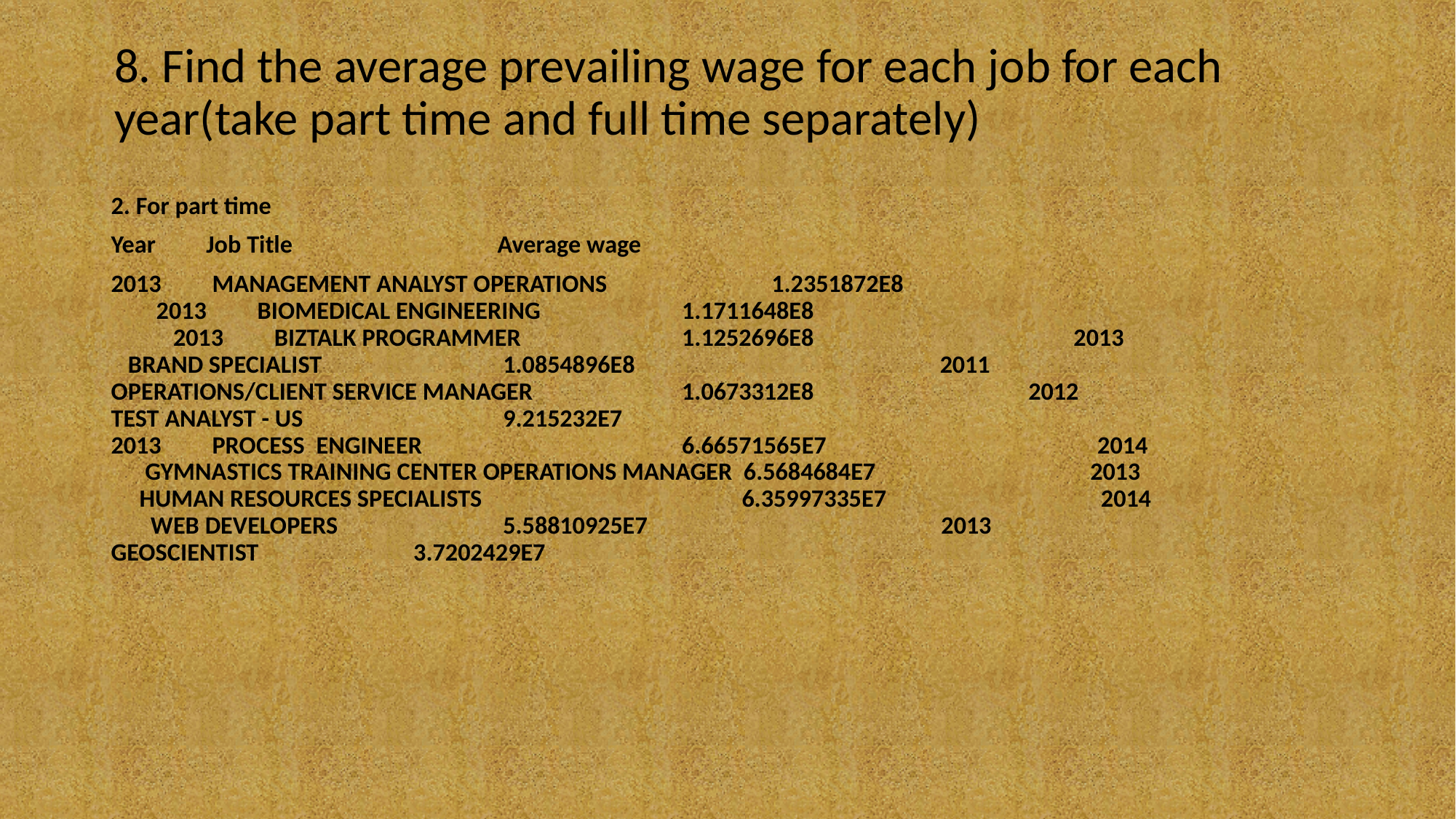

# 8. Find the average prevailing wage for each job for each year(take part time and full time separately)
2. For part time
Year	 Job Title	  					     Average wage
2013         MANAGEMENT ANALYST OPERATIONS              	      1.2351872E8                                                     2013         BIOMEDICAL ENGINEERING                 		      1.1711648E8                                                                        2013         BIZTALK PROGRAMMER                  			      1.1252696E8                                              2013         BRAND SPECIALIST                  			      1.0854896E8                                                      2011         OPERATIONS/CLIENT SERVICE MANAGER          	      1.0673312E8                                      2012         TEST ANALYST - US                			      9.215232E7
2013         PROCESS  ENGINEER                  			      6.66571565E7                                                2014        GYMNASTICS TRAINING CENTER OPERATIONS MANAGER  6.5684684E7                                      2013        HUMAN RESOURCES SPECIALISTS                                              6.35997335E7                                      2014        WEB DEVELOPERS                 				      5.58810925E7                                                    2013        GEOSCIENTIST                  				      3.7202429E7